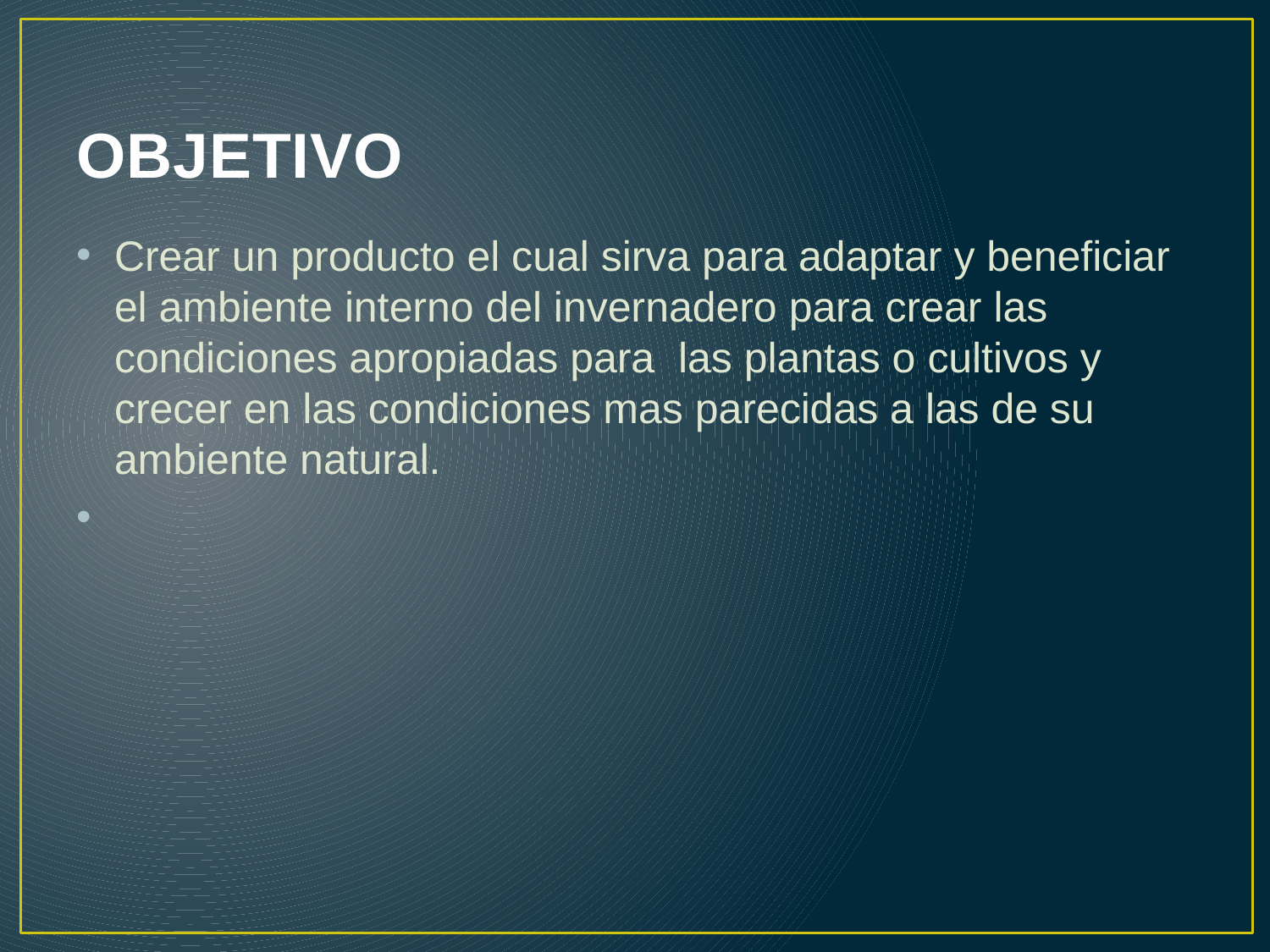

# OBJETIVO
Crear un producto el cual sirva para adaptar y beneficiar  el ambiente interno del invernadero para crear las condiciones apropiadas para  las plantas o cultivos y crecer en las condiciones mas parecidas a las de su ambiente natural.